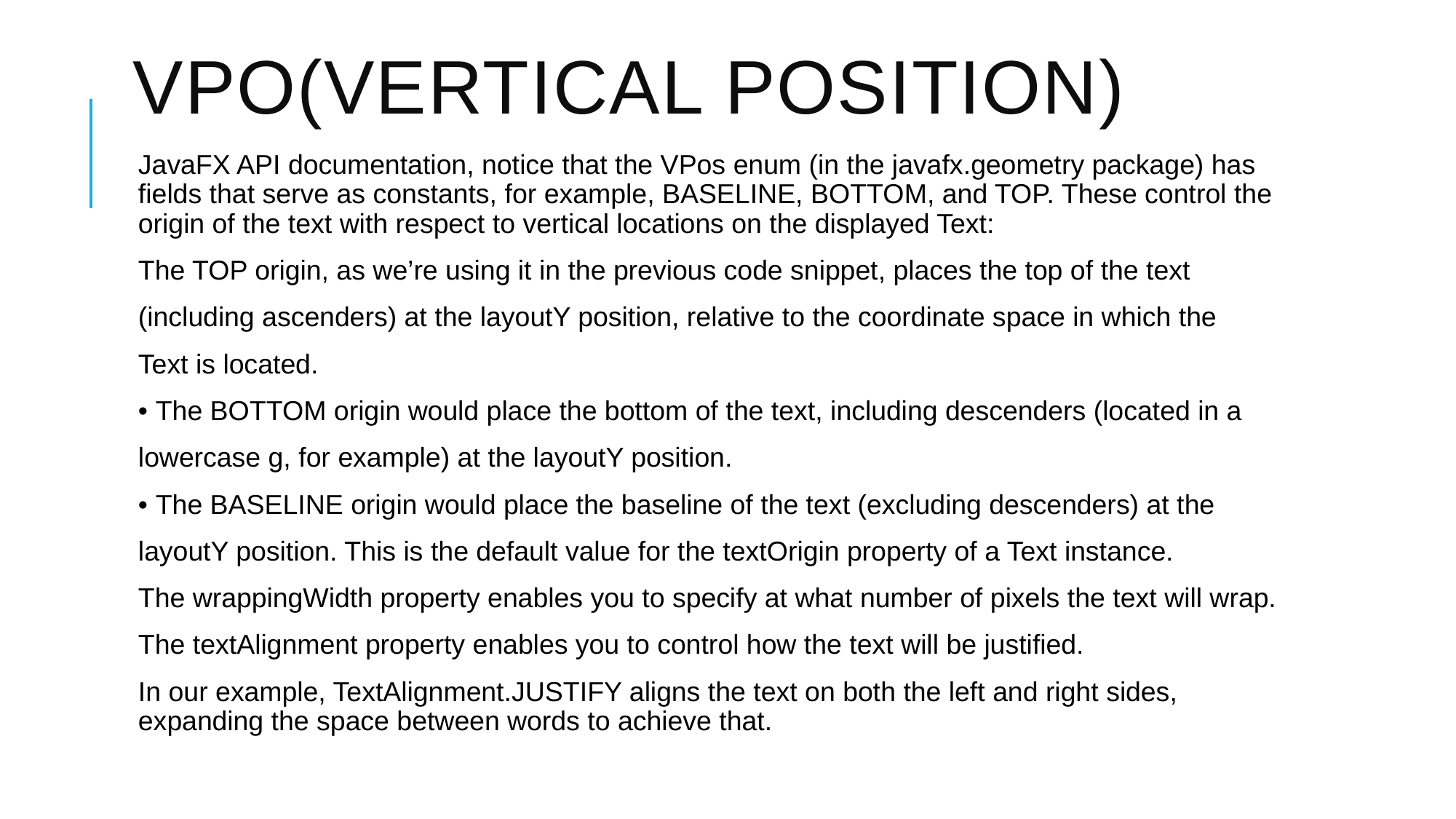

# Vpo(Vertical position)
JavaFX API documentation, notice that the VPos enum (in the javafx.geometry package) has fields that serve as constants, for example, BASELINE, BOTTOM, and TOP. These control the origin of the text with respect to vertical locations on the displayed Text:
The TOP origin, as we’re using it in the previous code snippet, places the top of the text
(including ascenders) at the layoutY position, relative to the coordinate space in which the
Text is located.
• The BOTTOM origin would place the bottom of the text, including descenders (located in a
lowercase g, for example) at the layoutY position.
• The BASELINE origin would place the baseline of the text (excluding descenders) at the
layoutY position. This is the default value for the textOrigin property of a Text instance.
The wrappingWidth property enables you to specify at what number of pixels the text will wrap.
The textAlignment property enables you to control how the text will be justified.
In our example, TextAlignment.JUSTIFY aligns the text on both the left and right sides, expanding the space between words to achieve that.